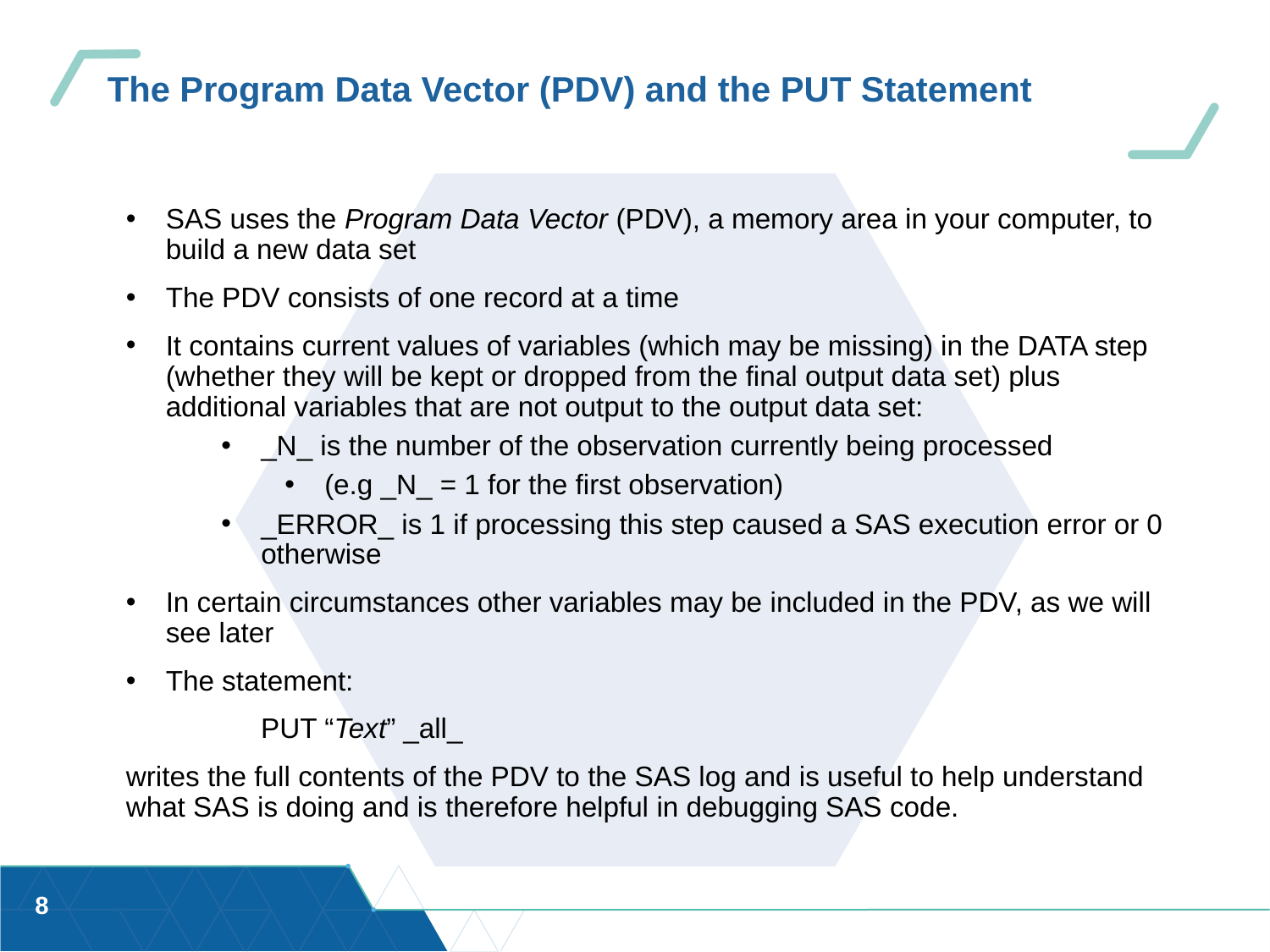

# The Program Data Vector (PDV) and the PUT Statement
SAS uses the Program Data Vector (PDV), a memory area in your computer, to build a new data set
The PDV consists of one record at a time
It contains current values of variables (which may be missing) in the DATA step (whether they will be kept or dropped from the final output data set) plus additional variables that are not output to the output data set:
_N_ is the number of the observation currently being processed
(e.g _N_ = 1 for the first observation)
_ERROR_ is 1 if processing this step caused a SAS execution error or 0 otherwise
In certain circumstances other variables may be included in the PDV, as we will see later
The statement:
	 PUT “Text” _all_
writes the full contents of the PDV to the SAS log and is useful to help understand what SAS is doing and is therefore helpful in debugging SAS code.
8